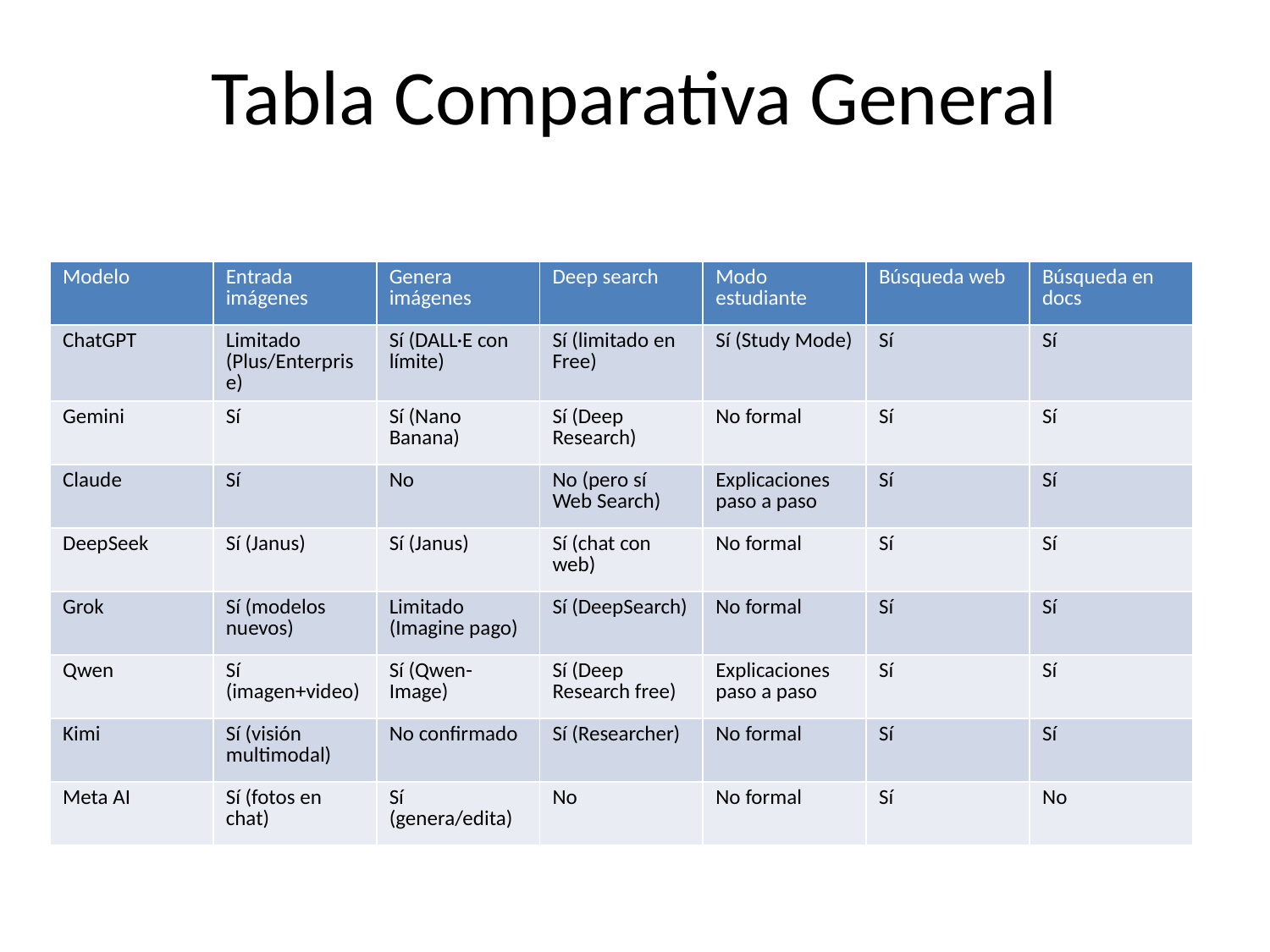

# Tabla Comparativa General
| Modelo | Entrada imágenes | Genera imágenes | Deep search | Modo estudiante | Búsqueda web | Búsqueda en docs |
| --- | --- | --- | --- | --- | --- | --- |
| ChatGPT | Limitado (Plus/Enterprise) | Sí (DALL·E con límite) | Sí (limitado en Free) | Sí (Study Mode) | Sí | Sí |
| Gemini | Sí | Sí (Nano Banana) | Sí (Deep Research) | No formal | Sí | Sí |
| Claude | Sí | No | No (pero sí Web Search) | Explicaciones paso a paso | Sí | Sí |
| DeepSeek | Sí (Janus) | Sí (Janus) | Sí (chat con web) | No formal | Sí | Sí |
| Grok | Sí (modelos nuevos) | Limitado (Imagine pago) | Sí (DeepSearch) | No formal | Sí | Sí |
| Qwen | Sí (imagen+video) | Sí (Qwen-Image) | Sí (Deep Research free) | Explicaciones paso a paso | Sí | Sí |
| Kimi | Sí (visión multimodal) | No confirmado | Sí (Researcher) | No formal | Sí | Sí |
| Meta AI | Sí (fotos en chat) | Sí (genera/edita) | No | No formal | Sí | No |